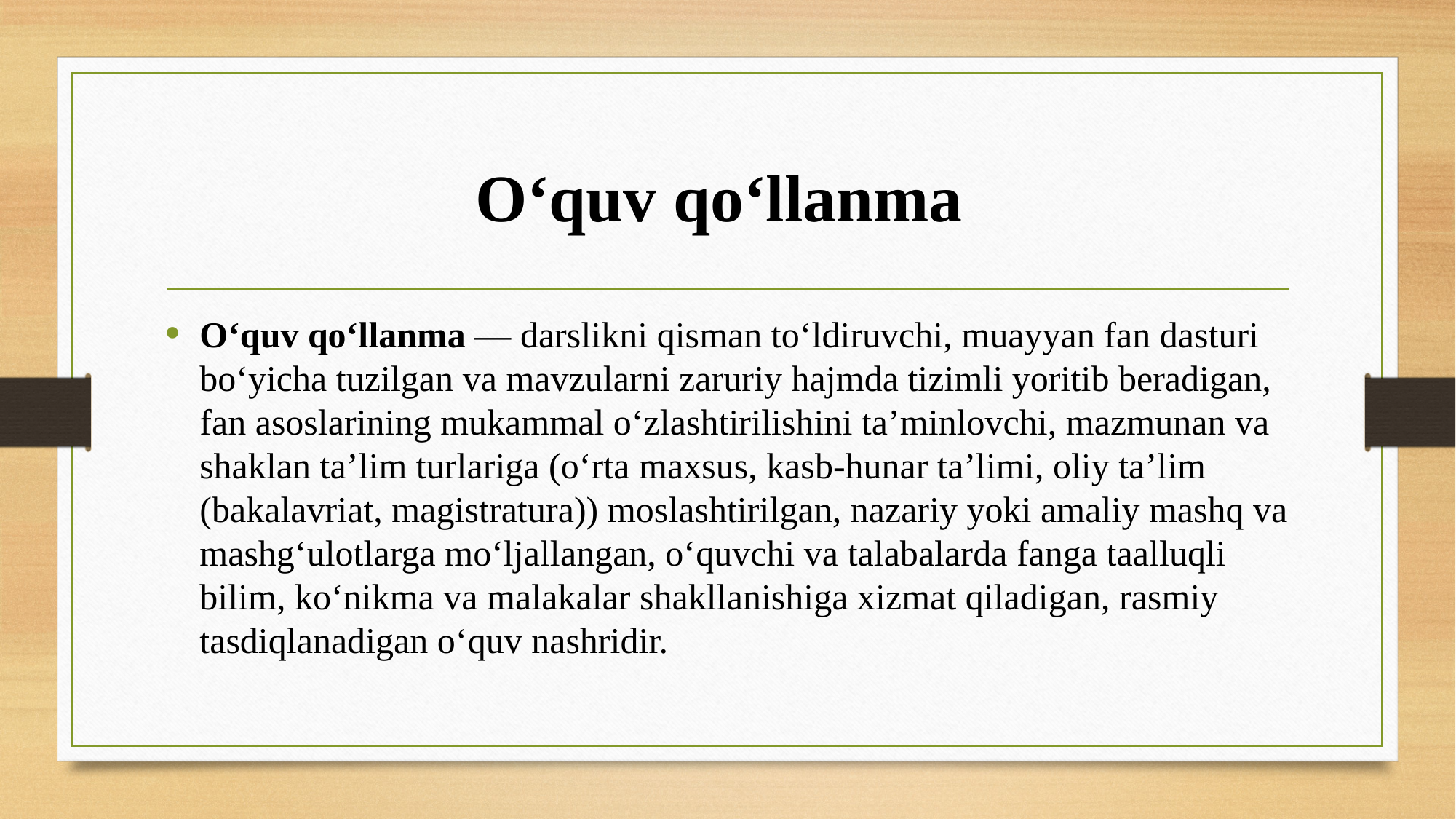

# O‘quv qo‘llanma
O‘quv qo‘llanma — darslikni qisman to‘ldiruvchi, muayyan fan dasturi bo‘yicha tuzilgan va mavzularni zaruriy hajmda tizimli yoritib beradigan, fan asoslarining mukammal o‘zlashtirilishini ta’minlovchi, mazmunan va shaklan ta’lim turlariga (o‘rta maxsus, kasb-hunar ta’limi, oliy ta’lim (bakalavriat, magistratura)) moslashtirilgan, nazariy yoki amaliy mashq va mashg‘ulotlarga mo‘ljallangan, o‘quvchi va talabalarda fanga taalluqli bilim, ko‘nikma va malakalar shakllanishiga xizmat qiladigan, rasmiy tasdiqlanadigan o‘quv nashridir.